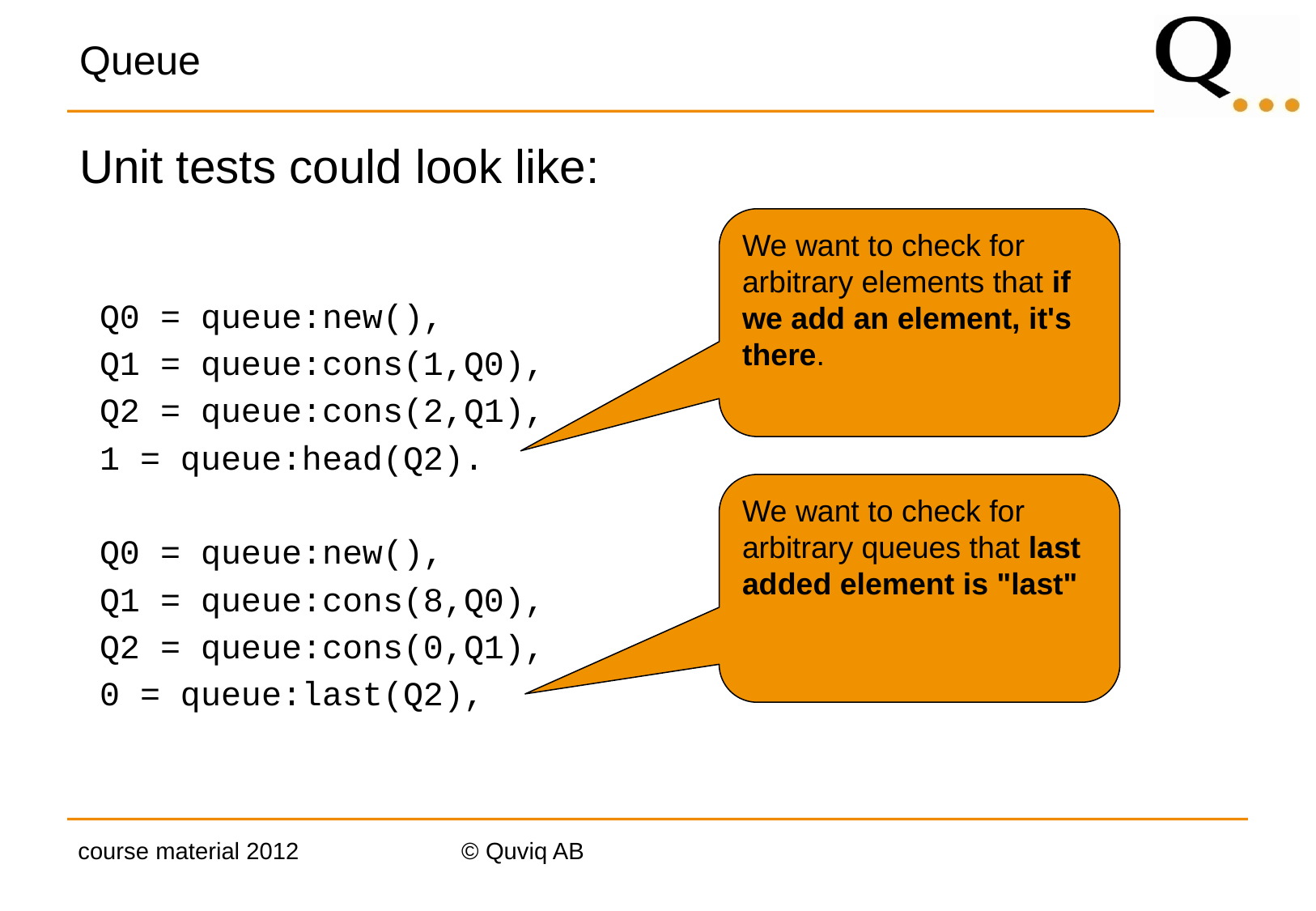

# Queue
Unit tests could look like:

 Q0 = queue:new(),
 Q1 = queue:cons(1,Q0),
 Q2 = queue:cons(2,Q1),
 1 = queue:head(Q2).

 Q0 = queue:new(),
 Q1 = queue:cons(8,Q0),
 Q2 = queue:cons(0,Q1),
 0 = queue:last(Q2),

We want to check for arbitrary elements that if we add an element, it's there.
We want to check for arbitrary queues that last added element is "last"
course material 2012
© Quviq AB